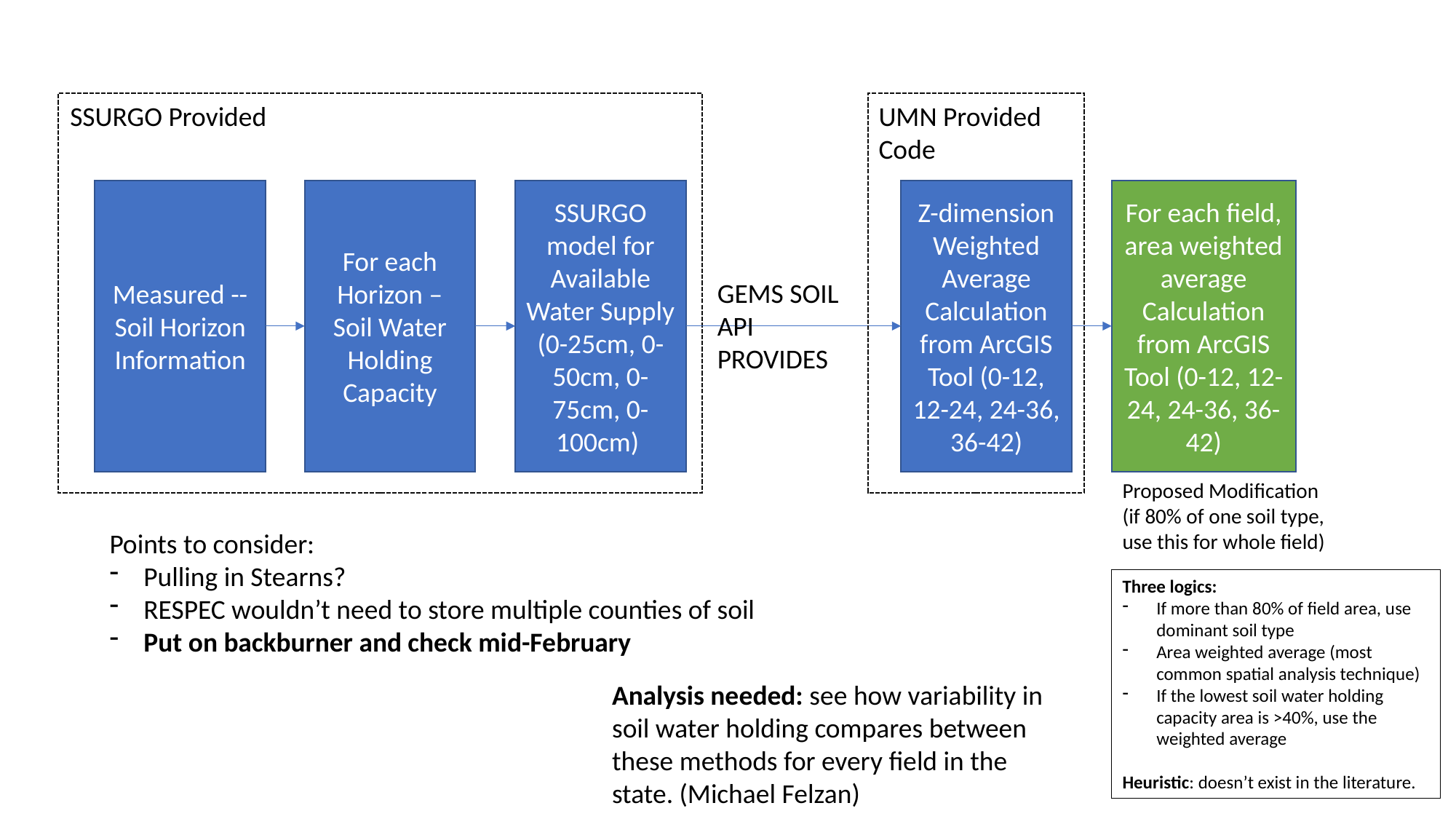

SSURGO Provided

UMN Provided Code
Measured -- Soil Horizon Information
For each Horizon – Soil Water Holding Capacity
SSURGO model for Available Water Supply (0-25cm, 0-50cm, 0-75cm, 0-100cm)
Z-dimension Weighted Average Calculation from ArcGIS Tool (0-12, 12-24, 24-36, 36-42)
For each field, area weighted average Calculation from ArcGIS Tool (0-12, 12-24, 24-36, 36-42)
GEMS SOIL API PROVIDES
Proposed Modification (if 80% of one soil type, use this for whole field)
Points to consider:
Pulling in Stearns?
RESPEC wouldn’t need to store multiple counties of soil
Put on backburner and check mid-February
Three logics:
If more than 80% of field area, use dominant soil type
Area weighted average (most common spatial analysis technique)
If the lowest soil water holding capacity area is >40%, use the weighted average

Heuristic: doesn’t exist in the literature.
Analysis needed: see how variability in soil water holding compares between these methods for every field in the state. (Michael Felzan)